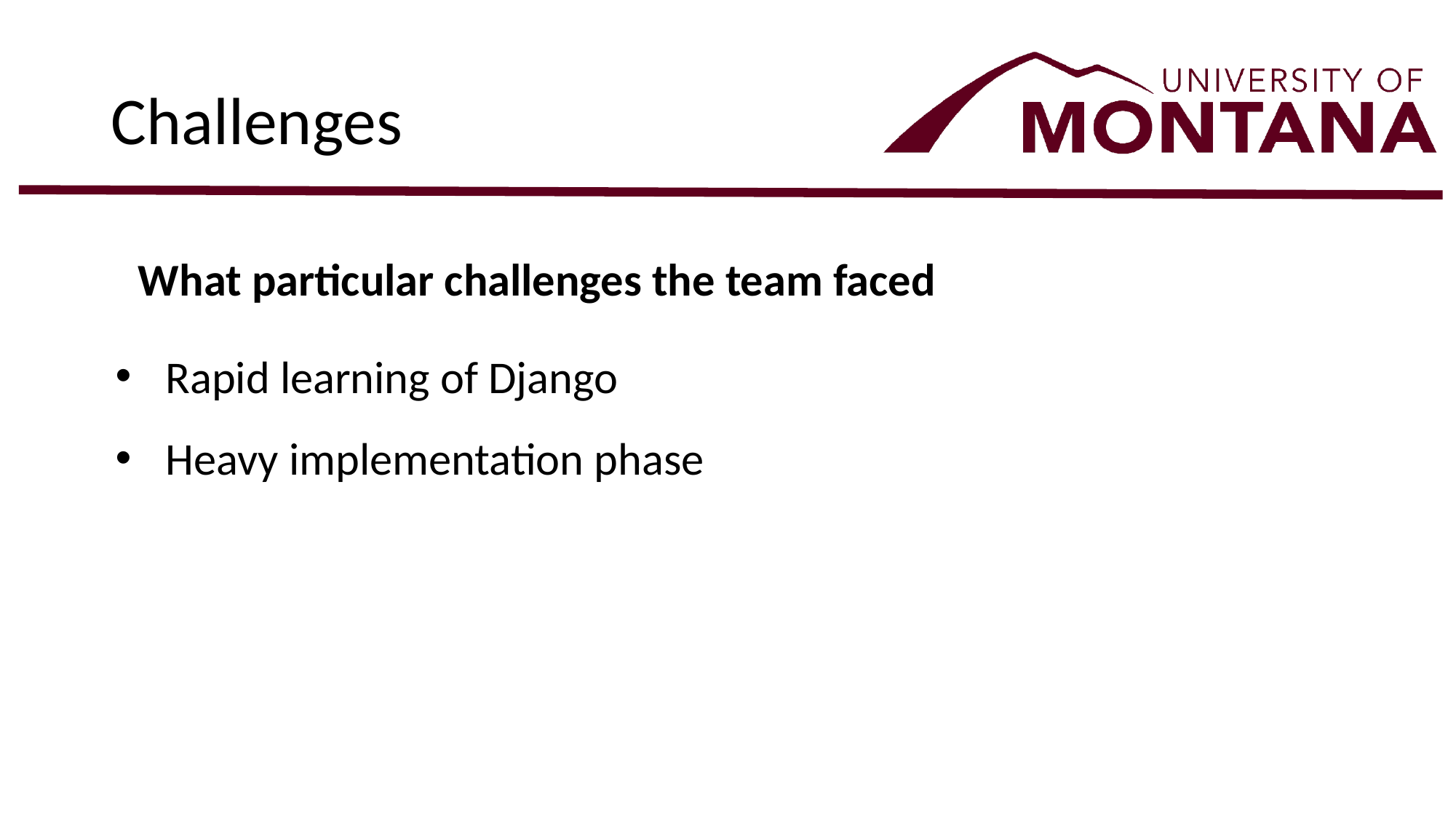

# Challenges
What particular challenges the team faced
Rapid learning of Django
Heavy implementation phase